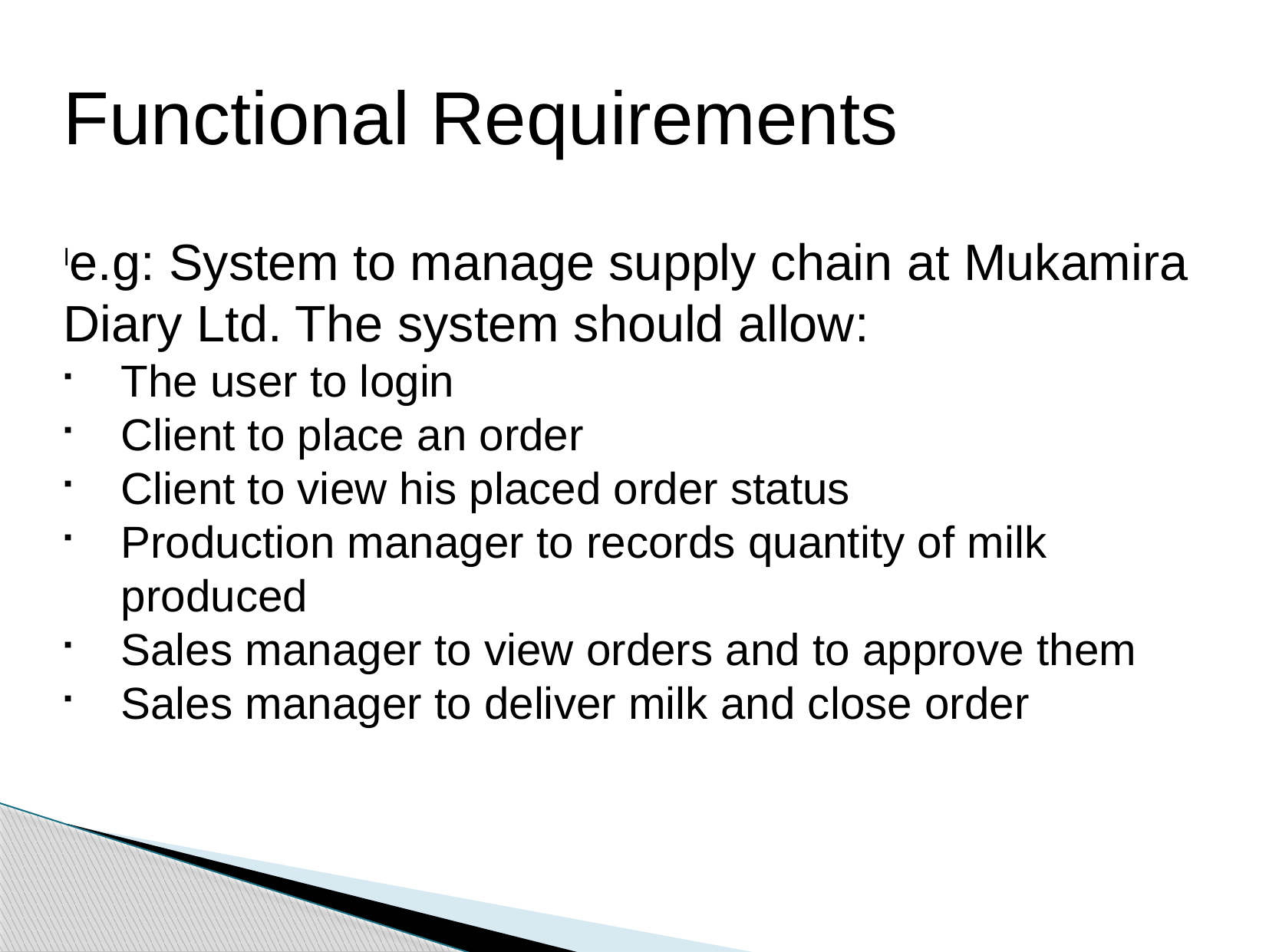

Functional Requirements
e.g: System to manage supply chain at Mukamira Diary Ltd. The system should allow:
The user to login
Client to place an order
Client to view his placed order status
Production manager to records quantity of milk produced
Sales manager to view orders and to approve them
Sales manager to deliver milk and close order